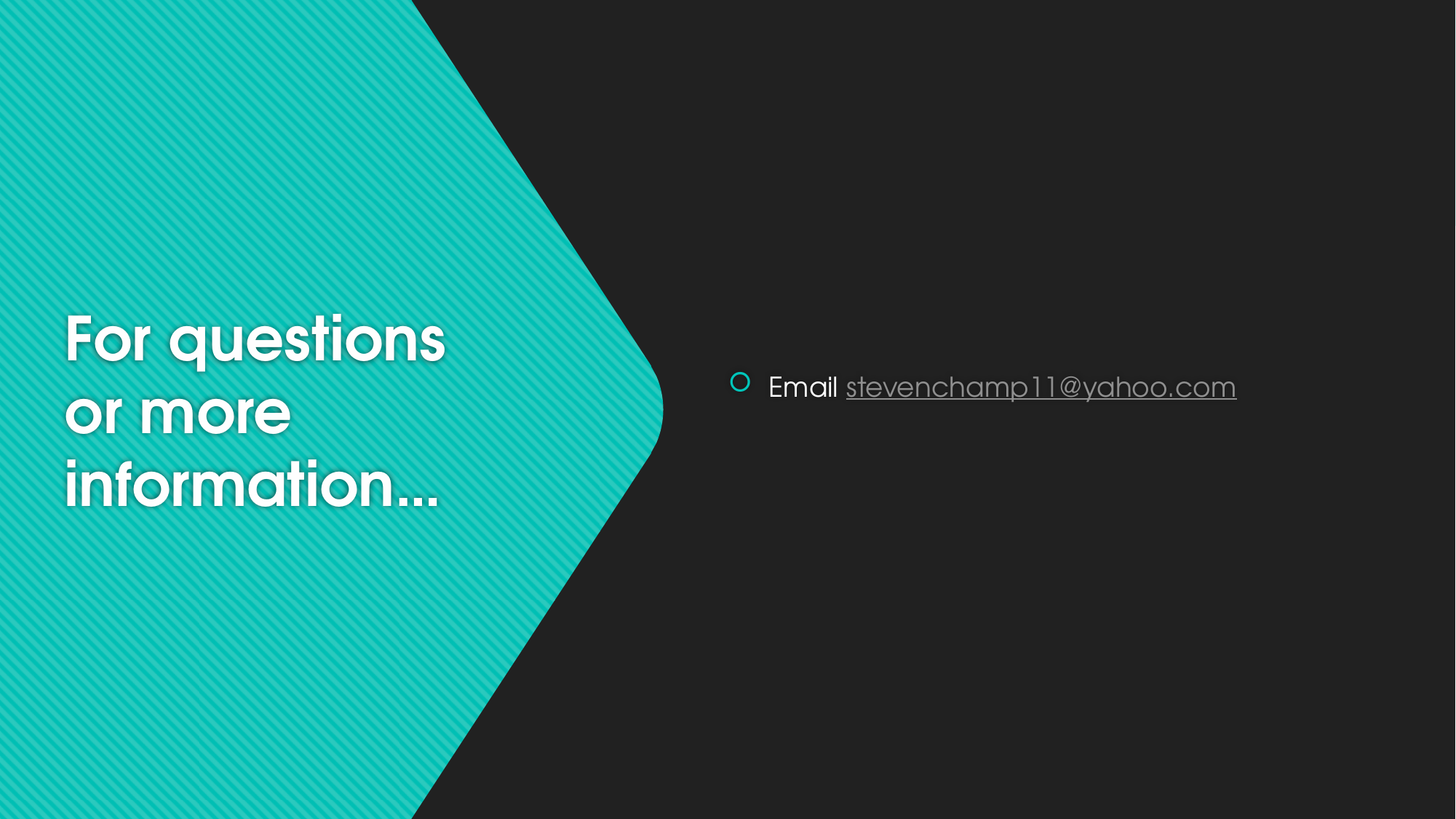

Email stevenchamp11@yahoo.com

# For questions or more information…